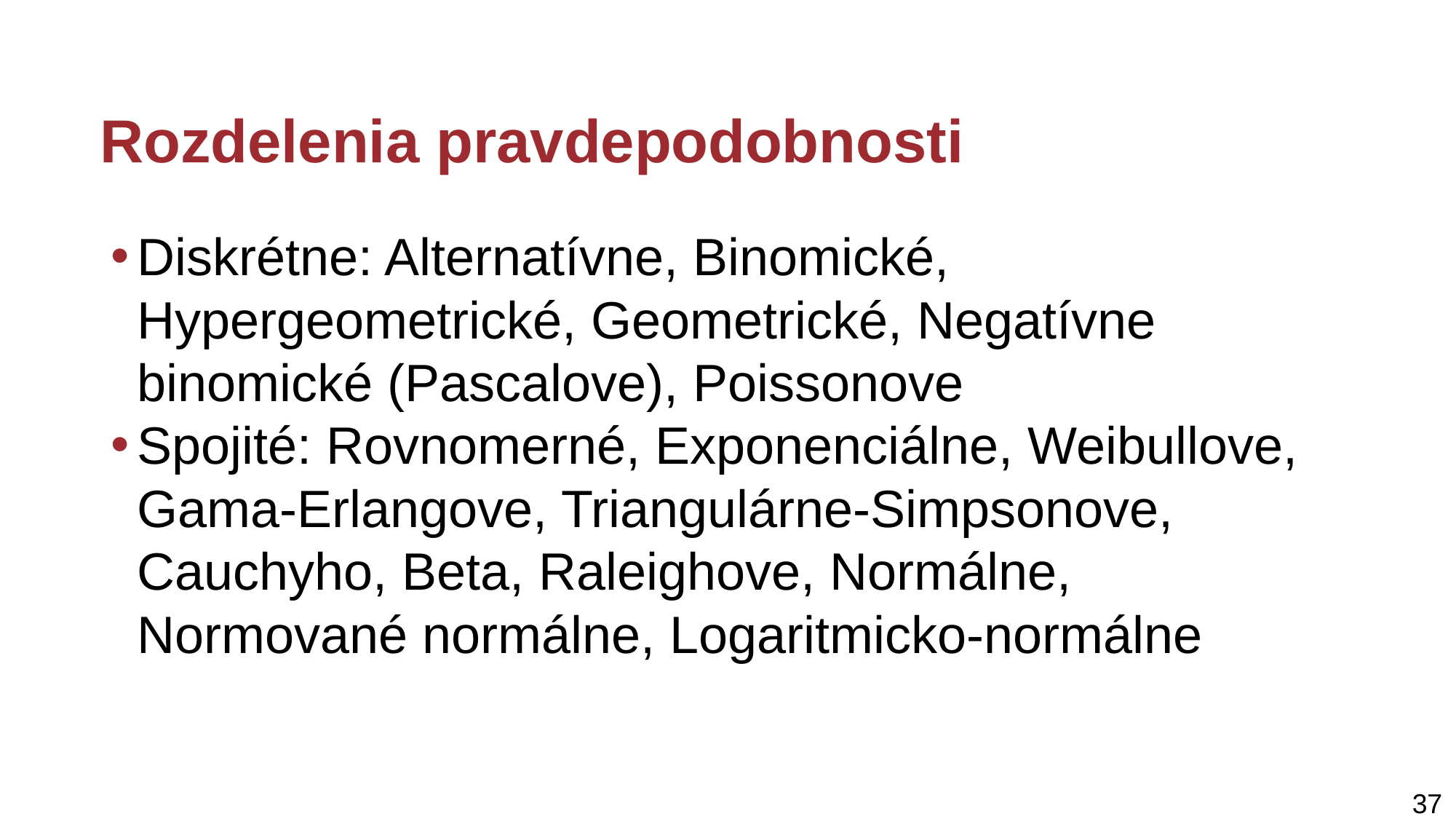

# Rozdelenia pravdepodobnosti
Diskrétne: Alternatívne, Binomické, Hypergeometrické, Geometrické, Negatívne binomické (Pascalove), Poissonove
Spojité: Rovnomerné, Exponenciálne, Weibullove, Gama-Erlangove, Triangulárne-Simpsonove, Cauchyho, Beta, Raleighove, Normálne, Normované normálne, Logaritmicko-normálne